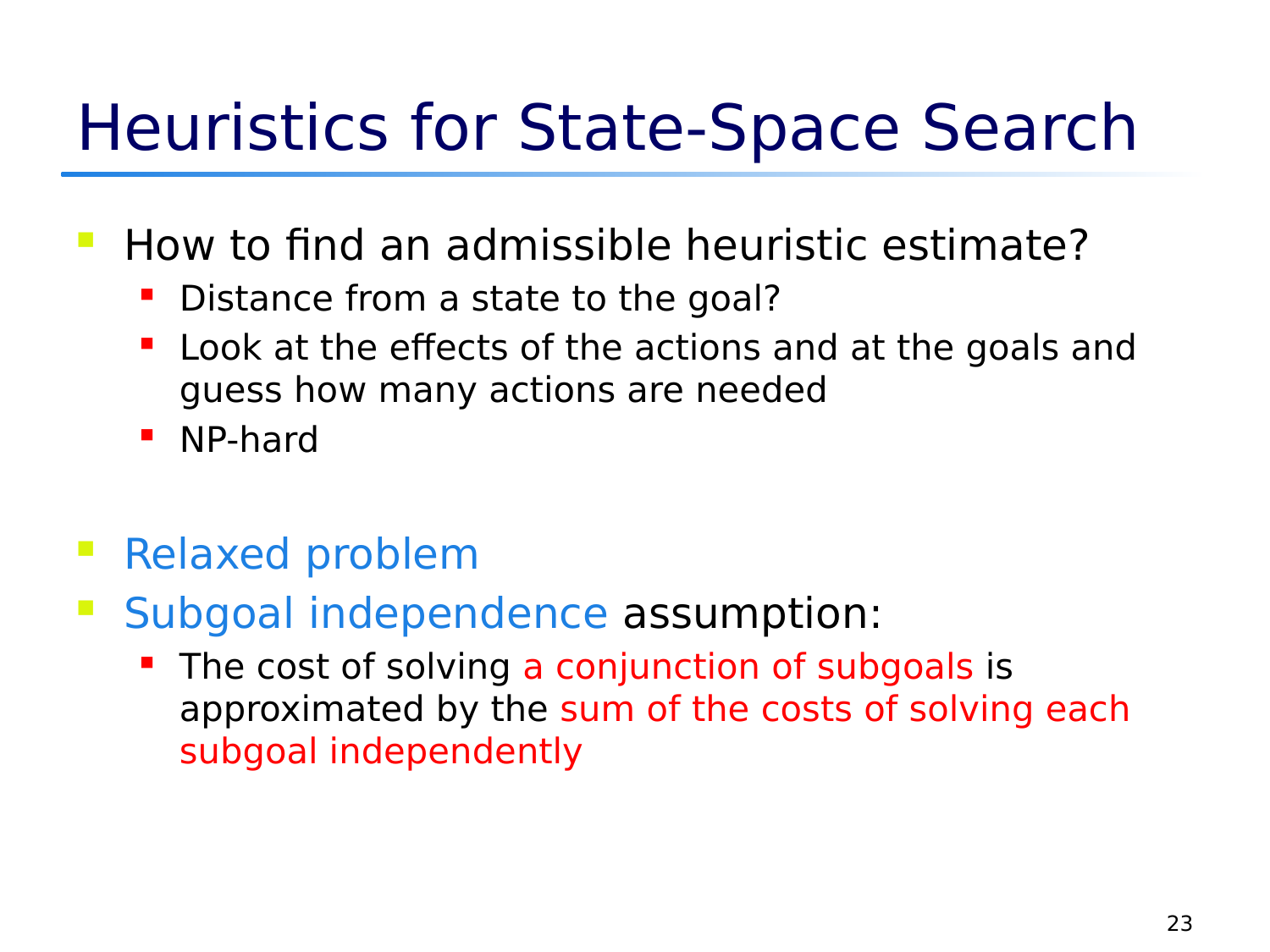

# Heuristics for State-Space Search
How to find an admissible heuristic estimate?
Distance from a state to the goal?
Look at the effects of the actions and at the goals and guess how many actions are needed
NP-hard

Relaxed problem
Subgoal independence assumption:
The cost of solving a conjunction of subgoals is approximated by the sum of the costs of solving each subgoal independently
23